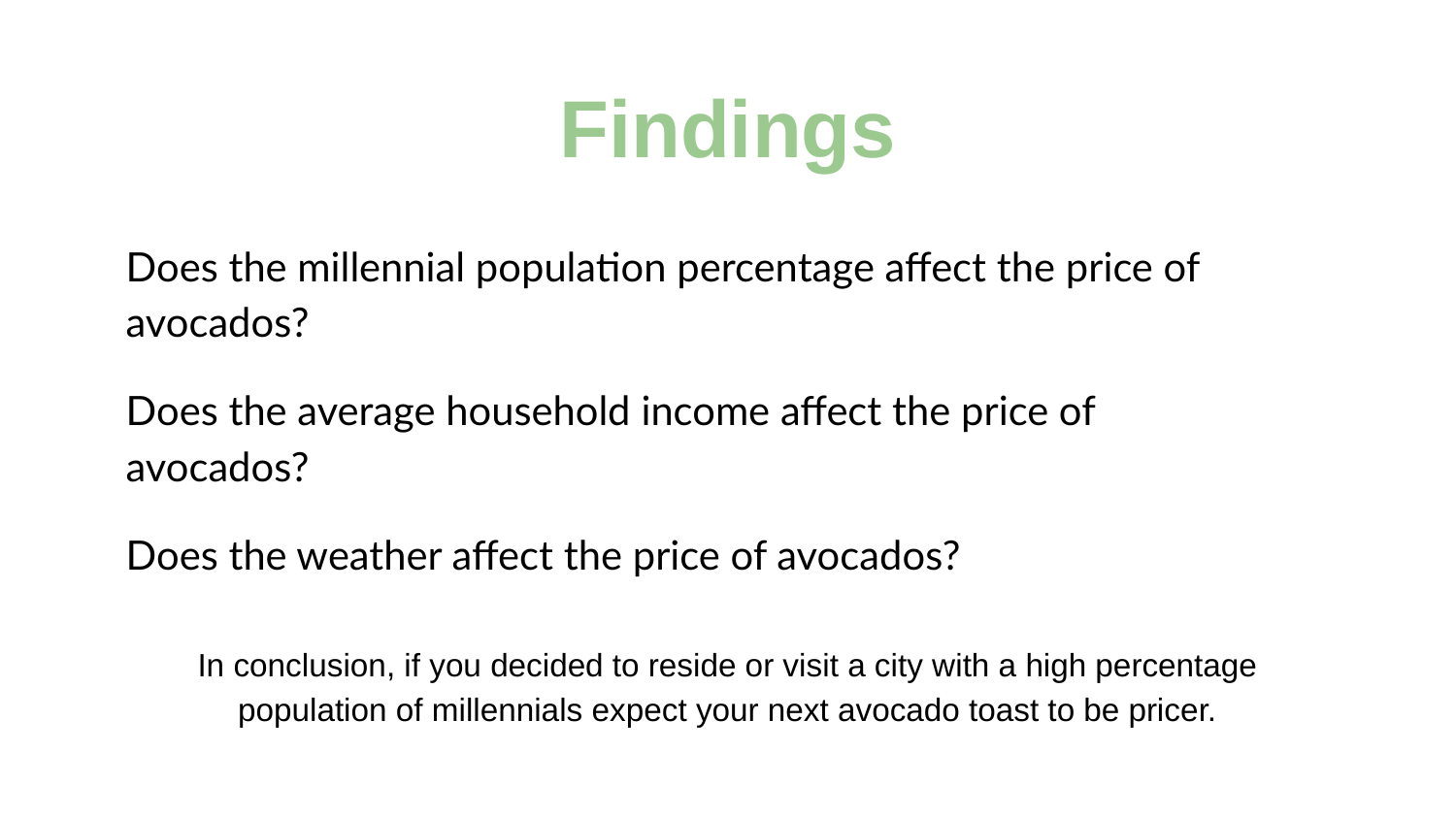

# Findings
Does the millennial population percentage affect the price of avocados?
Does the average household income affect the price of avocados?
Does the weather affect the price of avocados?
In conclusion, if you decided to reside or visit a city with a high percentage population of millennials expect your next avocado toast to be pricer.